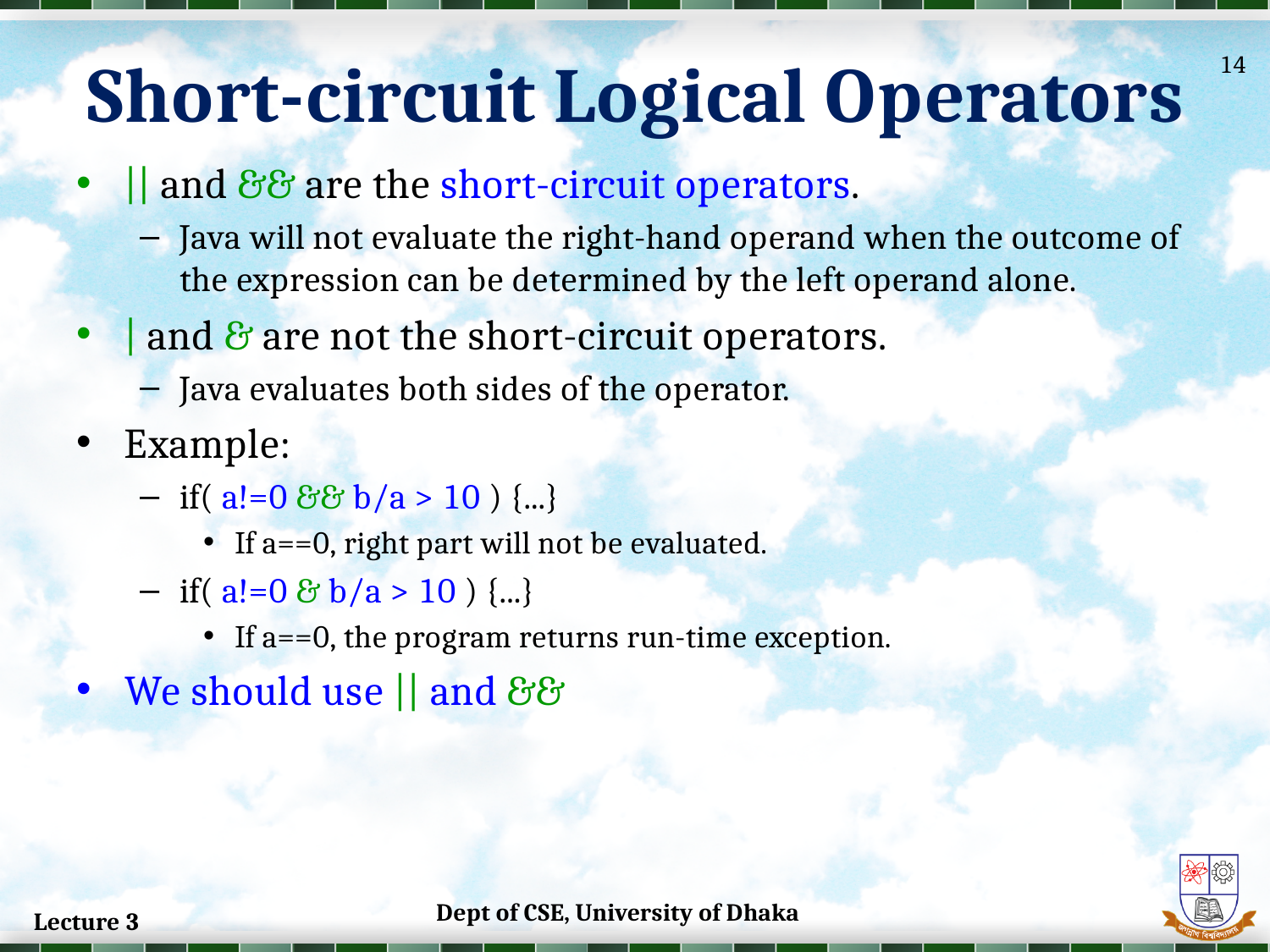

# Short-circuit Logical Operators
14
|| and && are the short-circuit operators.
Java will not evaluate the right-hand operand when the outcome of the expression can be determined by the left operand alone.
| and & are not the short-circuit operators.
Java evaluates both sides of the operator.
Example:
if( a!=0 && b/a > 10 ) {...}
If a==0, right part will not be evaluated.
if( a!=0 & b/a > 10 ) {...}
If a==0, the program returns run-time exception.
We should use || and &&
Dept of CSE, University of Dhaka